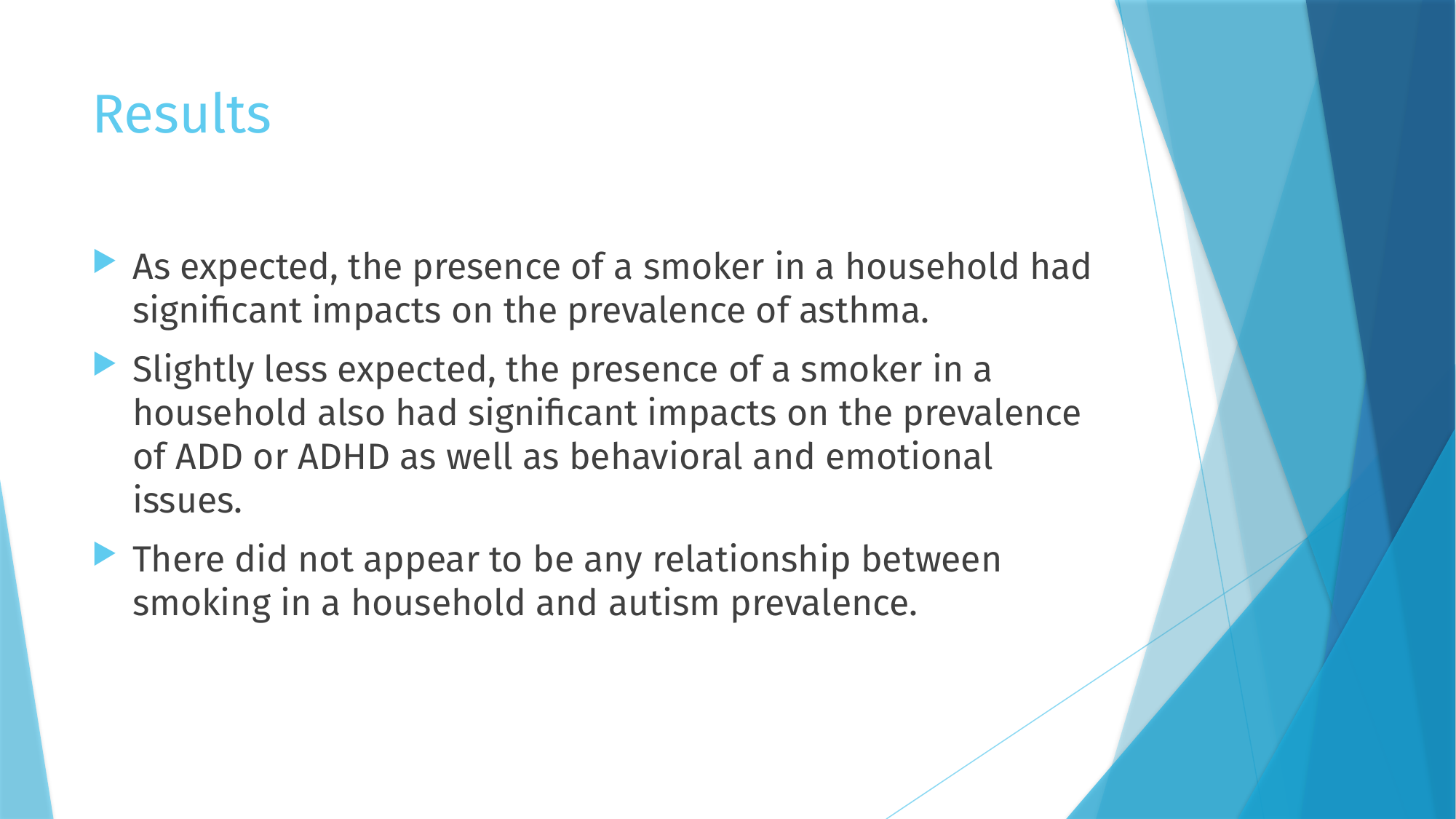

# Results
As expected, the presence of a smoker in a household had significant impacts on the prevalence of asthma.
Slightly less expected, the presence of a smoker in a household also had significant impacts on the prevalence of ADD or ADHD as well as behavioral and emotional issues.
There did not appear to be any relationship between smoking in a household and autism prevalence.